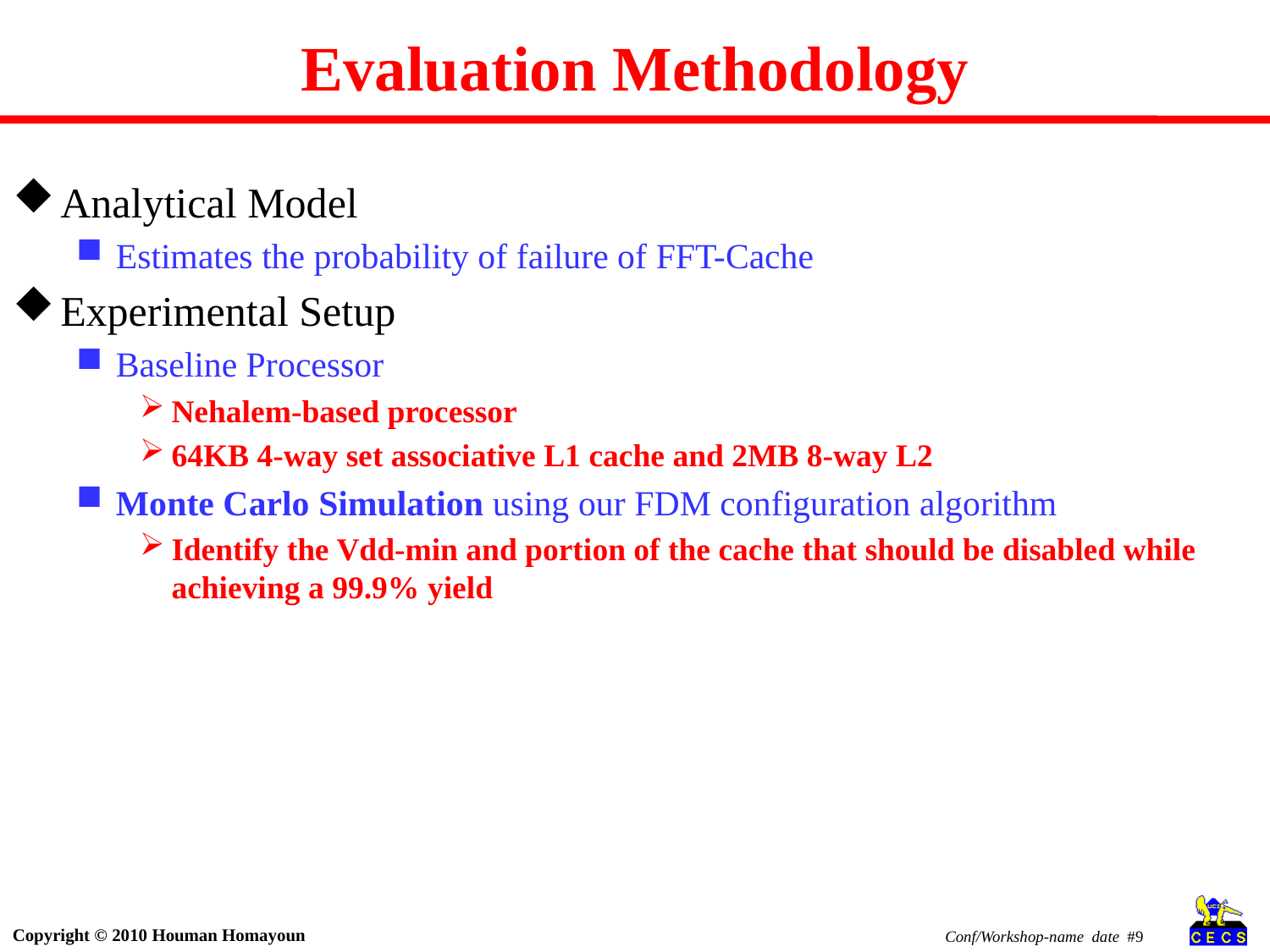

# Evaluation Methodology
Analytical Model
Estimates the probability of failure of FFT-Cache
Experimental Setup
Baseline Processor
Nehalem-based processor
64KB 4-way set associative L1 cache and 2MB 8-way L2
Monte Carlo Simulation using our FDM configuration algorithm
Identify the Vdd-min and portion of the cache that should be disabled while achieving a 99.9% yield
Conf/Workshop-name  date  #9